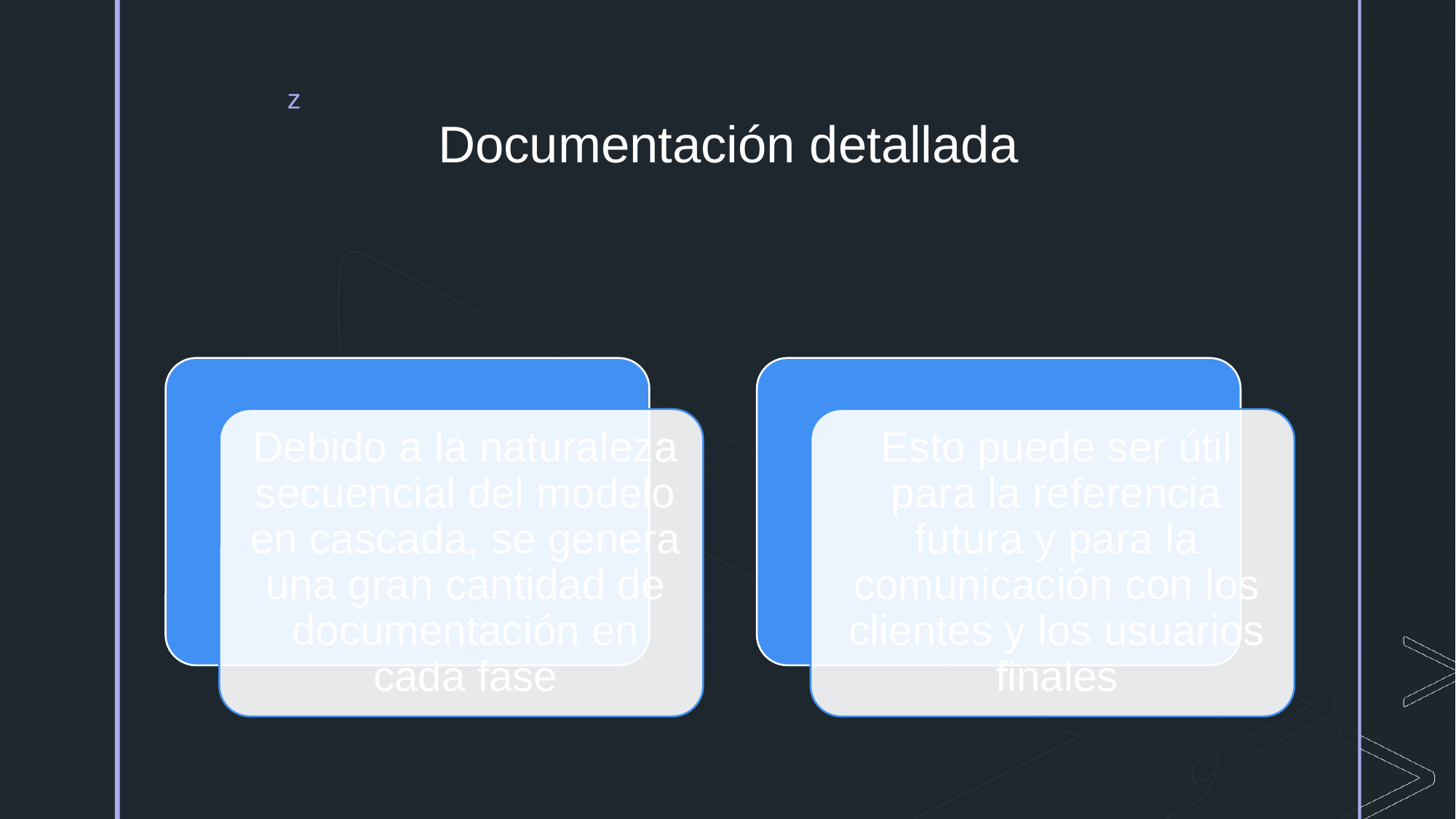

# Documentación detallada
Debido a la naturaleza secuencial del modelo en cascada, se genera una gran cantidad de documentación en cada fase
Esto puede ser útil para la referencia futura y para la comunicación con los clientes y los usuarios finales